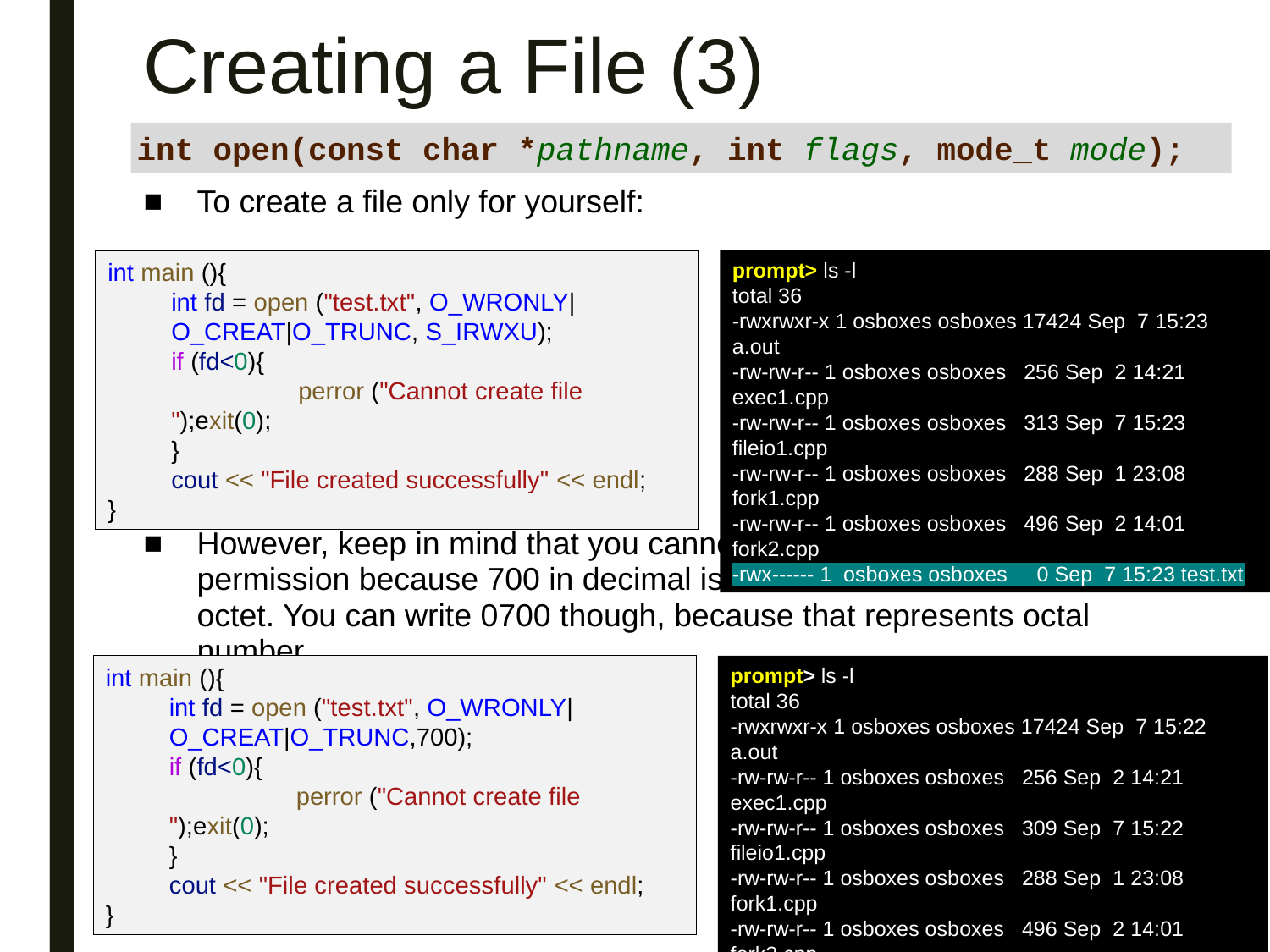

# Creating a File (3)
int open(const char *pathname, int flags, mode_t mode);
To create a file only for yourself:

However, keep in mind that you cannot just directly put 700 for permission because 700 in decimal is not the same as 700 in octet. You can write 0700 though, because that represents octal number
int main (){
int fd = open ("test.txt", O_WRONLY|O_CREAT|O_TRUNC, S_IRWXU);
if (fd<0){
	perror ("Cannot create file ");exit(0);
}
cout << "File created successfully" << endl;
}
prompt> ls -l
total 36
-rwxrwxr-x 1 osboxes osboxes 17424 Sep  7 15:23 a.out
-rw-rw-r-- 1 osboxes osboxes   256 Sep  2 14:21 exec1.cpp
-rw-rw-r-- 1 osboxes osboxes   313 Sep  7 15:23 fileio1.cpp
-rw-rw-r-- 1 osboxes osboxes   288 Sep  1 23:08 fork1.cpp
-rw-rw-r-- 1 osboxes osboxes   496 Sep  2 14:01 fork2.cpp
-rwx------ 1  osboxes osboxes     0 Sep  7 15:23 test.txt
int main (){
int fd = open ("test.txt", O_WRONLY|O_CREAT|O_TRUNC,700);
if (fd<0){
	perror ("Cannot create file ");exit(0);
}
cout << "File created successfully" << endl;
}
prompt> ls -l
total 36
-rwxrwxr-x 1 osboxes osboxes 17424 Sep  7 15:22 a.out
-rw-rw-r-- 1 osboxes osboxes   256 Sep  2 14:21 exec1.cpp
-rw-rw-r-- 1 osboxes osboxes   309 Sep  7 15:22 fileio1.cpp
-rw-rw-r-- 1 osboxes osboxes   288 Sep  1 23:08 fork1.cpp
-rw-rw-r-- 1 osboxes osboxes   496 Sep  2 14:01 fork2.cpp
--w-rwxr-T 1 osboxes osboxes     0 Sep  7 15:22 test.txt